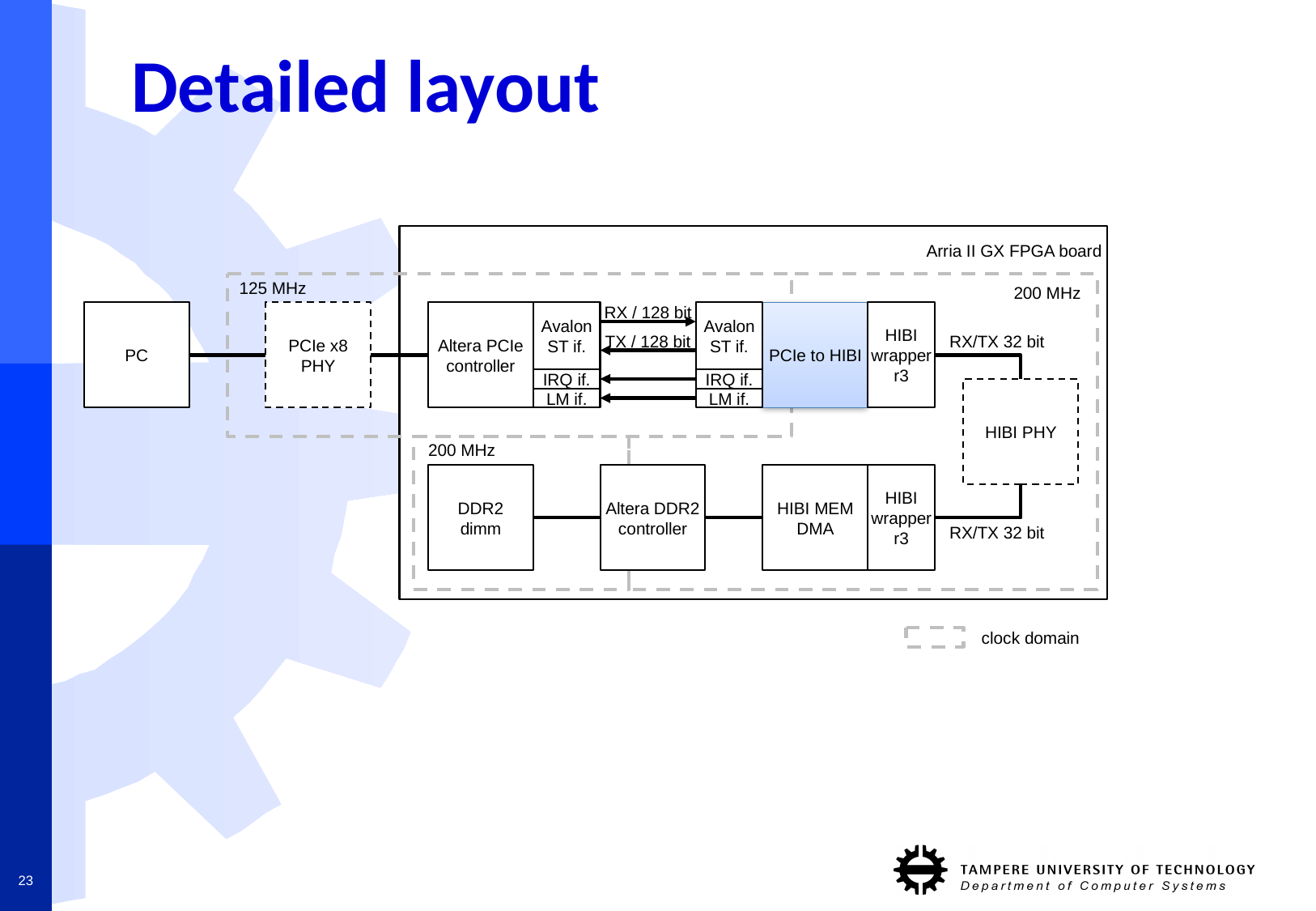

# Detailed layout

Arria II GX FPGA board

125 MHz
200 MHz
PC
PCIe x8 PHY
Altera PCIe controller
Avalon ST if.
RX / 128 bit
Avalon ST if.
PCIe to HIBI
HIBI wrapper r3
TX / 128 bit
RX/TX 32 bit
IRQ if.
IRQ if.
HIBI PHY
LM if.
LM if.

200 MHz
DDR2 dimm
Altera DDR2 controller
HIBI MEM DMA
HIBI wrapper r3
RX/TX 32 bit

clock domain
23